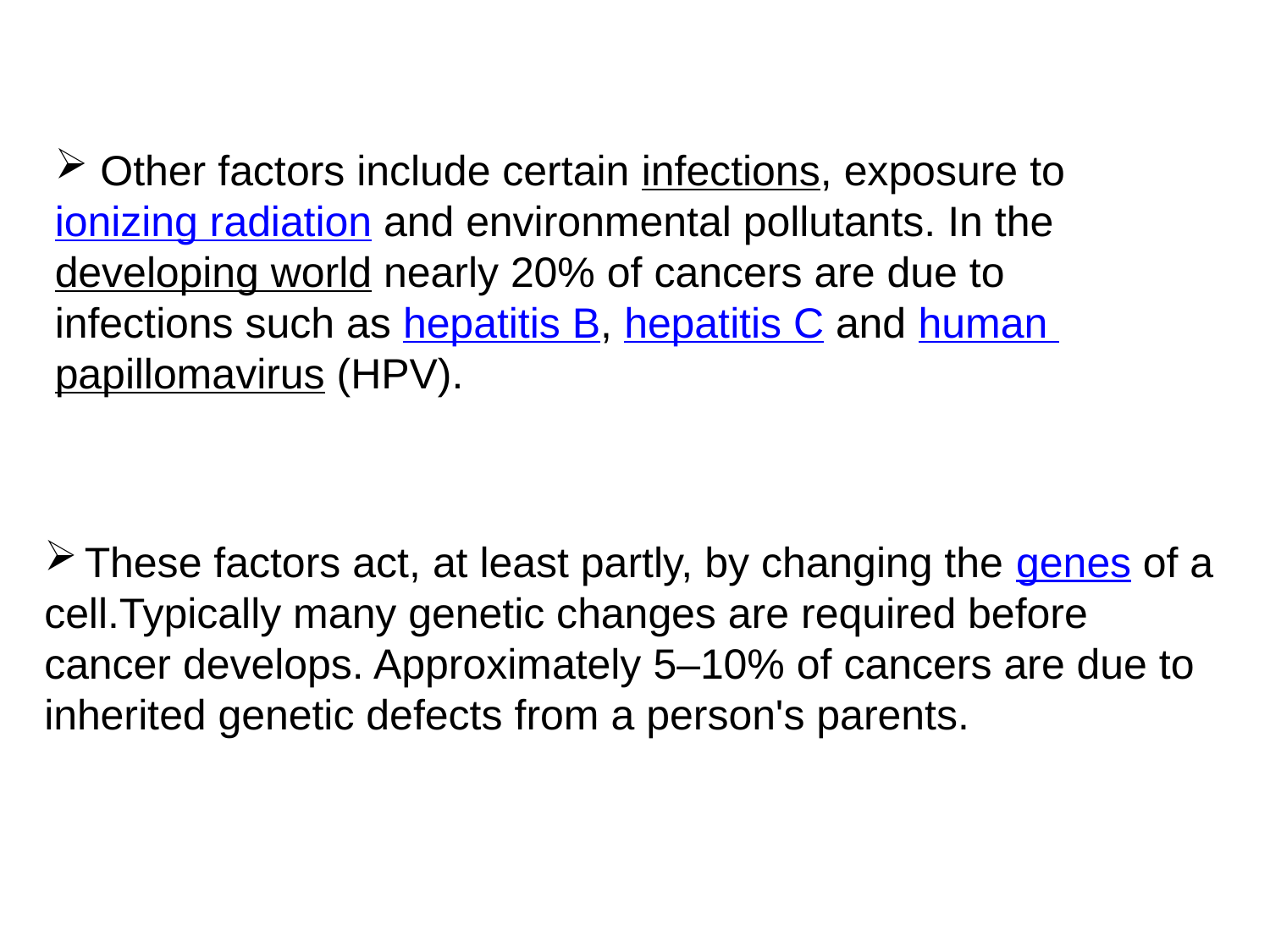

Other factors include certain infections, exposure to ionizing radiation and environmental pollutants. In the developing world nearly 20% of cancers are due to infections such as hepatitis B, hepatitis C and human papillomavirus (HPV).

 These factors act, at least partly, by changing the genes of a cell.Typically many genetic changes are required before cancer develops. Approximately 5–10% of cancers are due to inherited genetic defects from a person's parents.